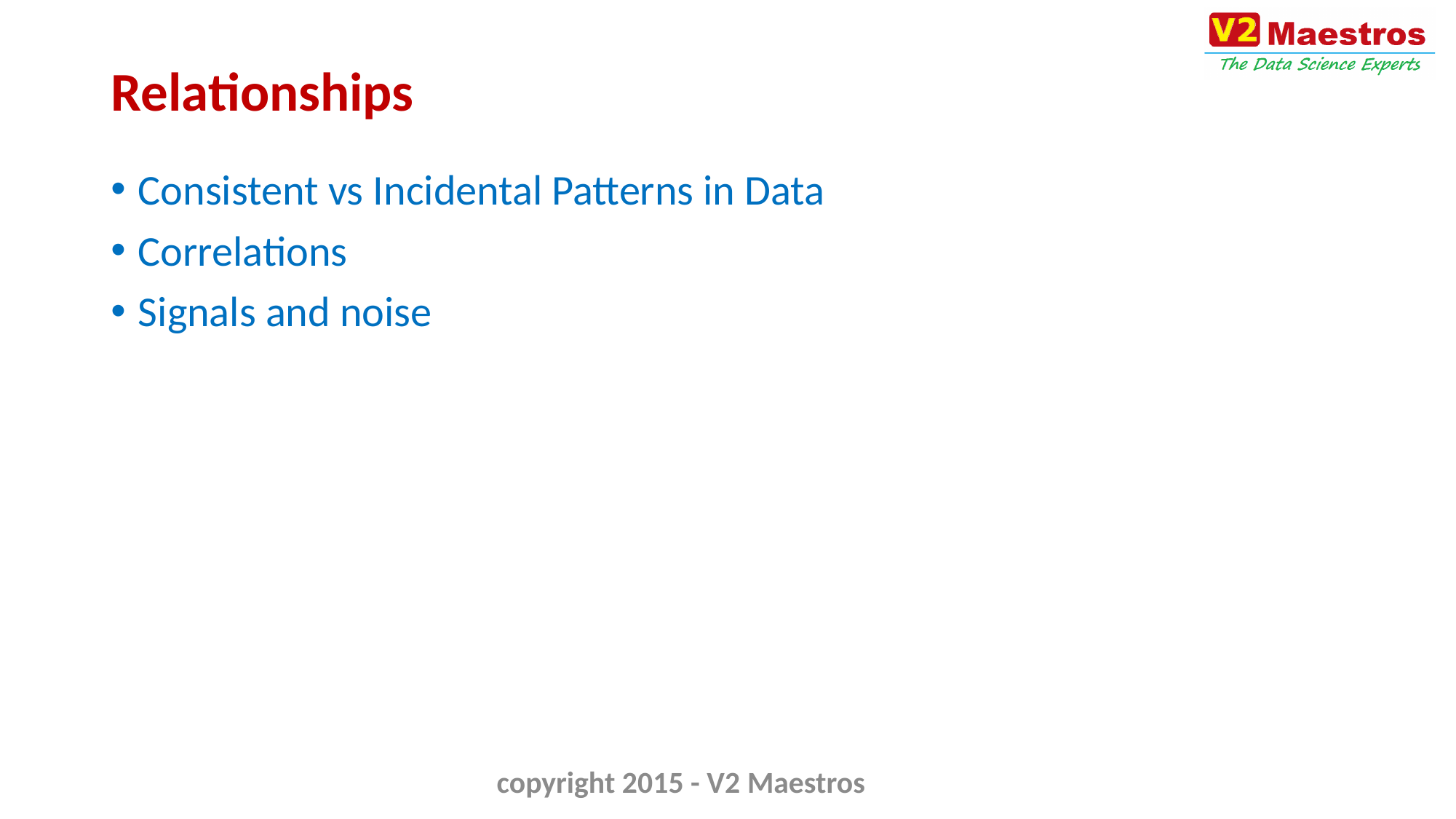

# Relationships
Consistent vs Incidental Patterns in Data
Correlations
Signals and noise
copyright 2015 - V2 Maestros